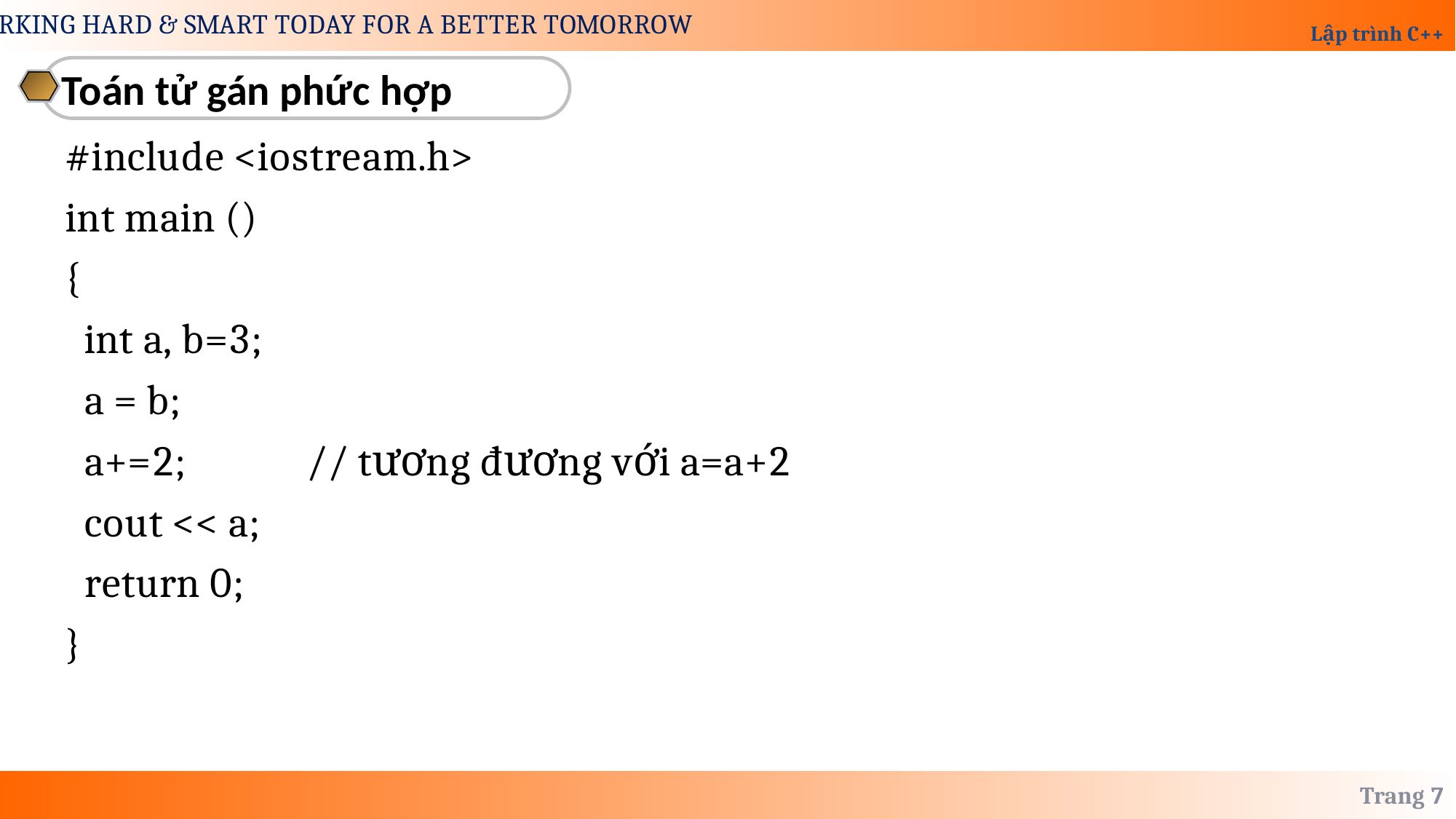

Toán tử gán phức hợp

#include <iostream.h>
int main ()
{
  int a, b=3;
  a = b;
  a+=2;             // tương đương với a=a+2
  cout << a;
  return 0;
}

Trang 7